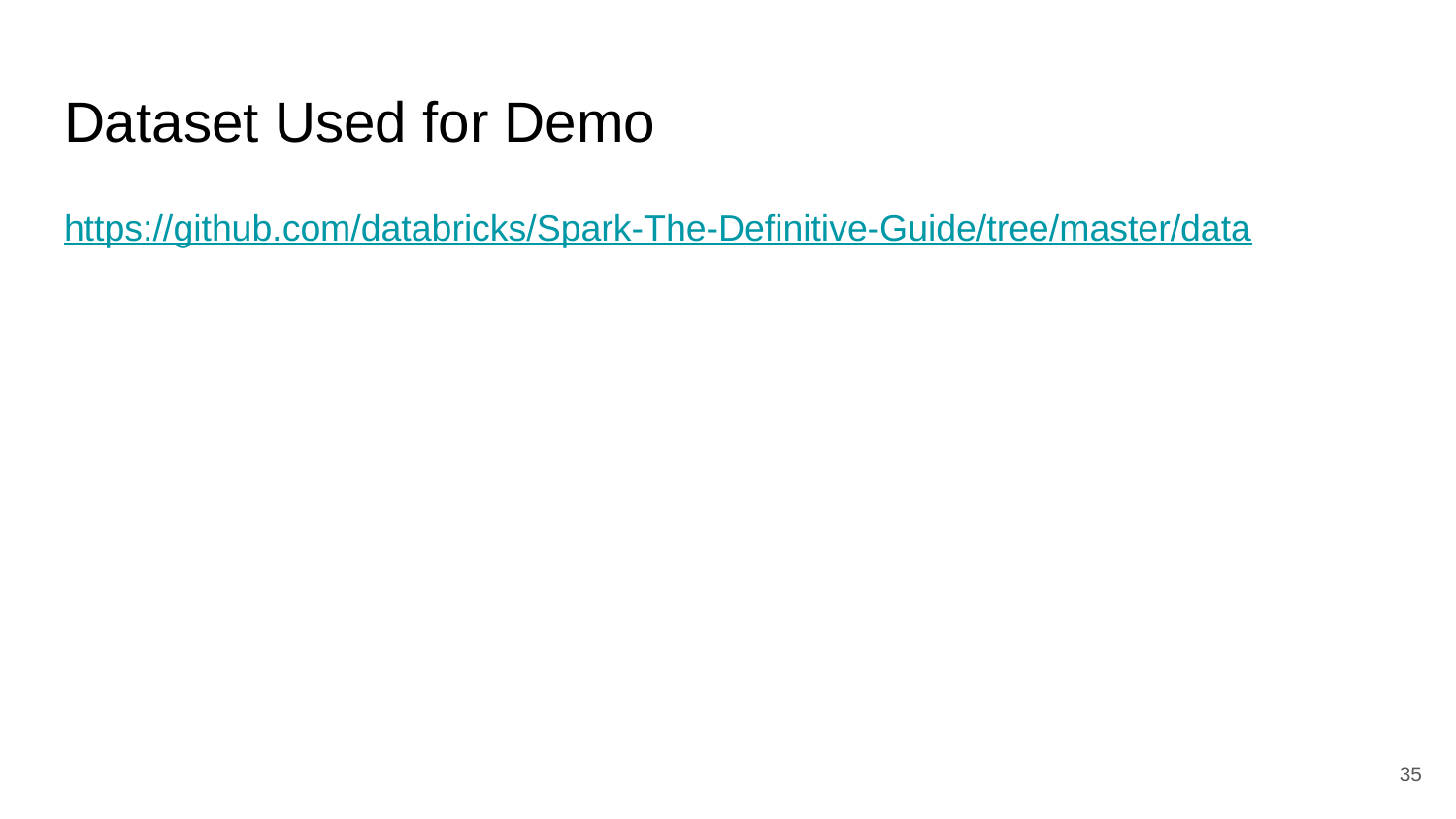

# Dataset Used for Demo
https://github.com/databricks/Spark-The-Definitive-Guide/tree/master/data
35